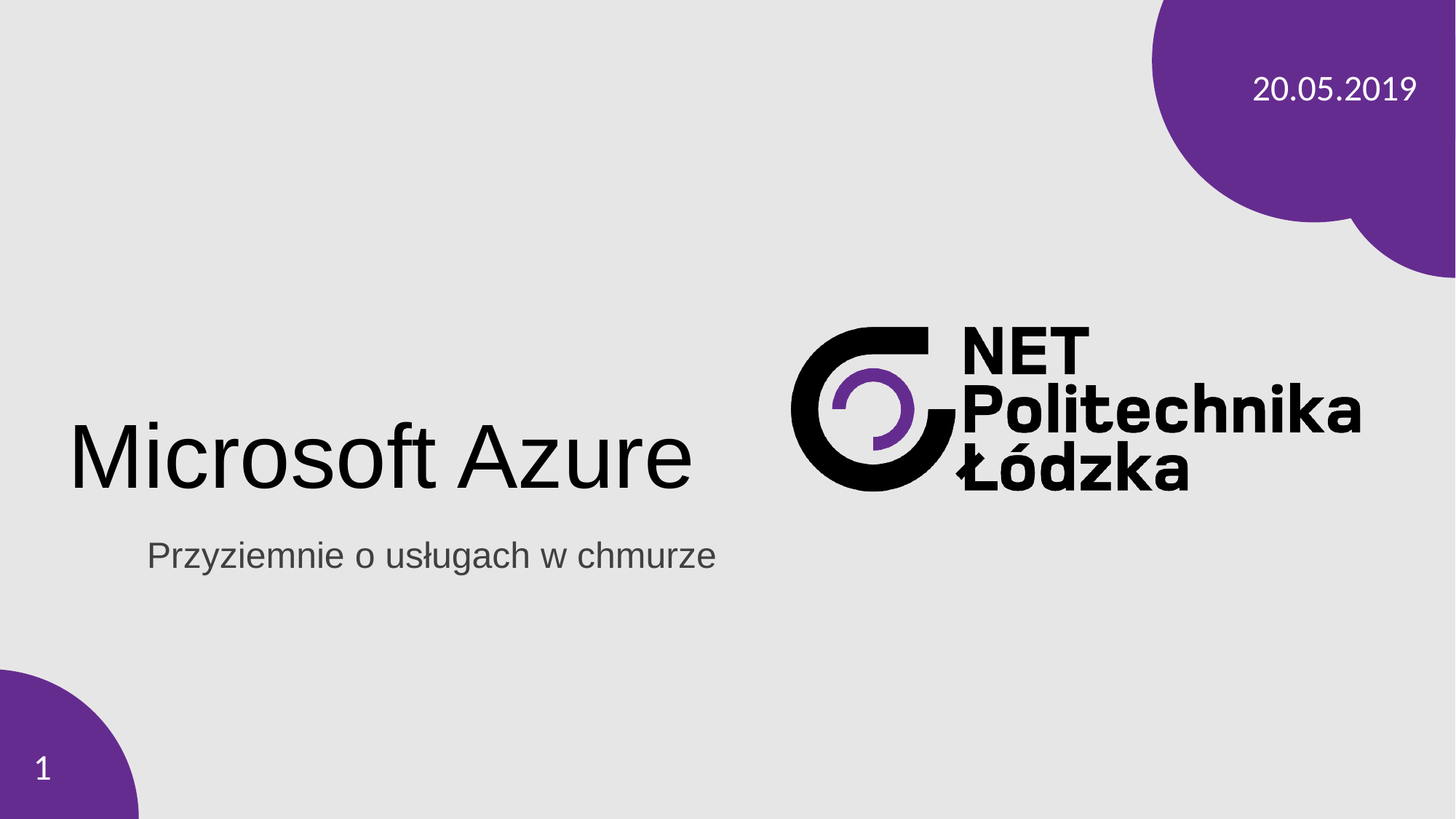

# Microsoft Azure
20.05.2019
Przyziemnie o usługach w chmurze
1